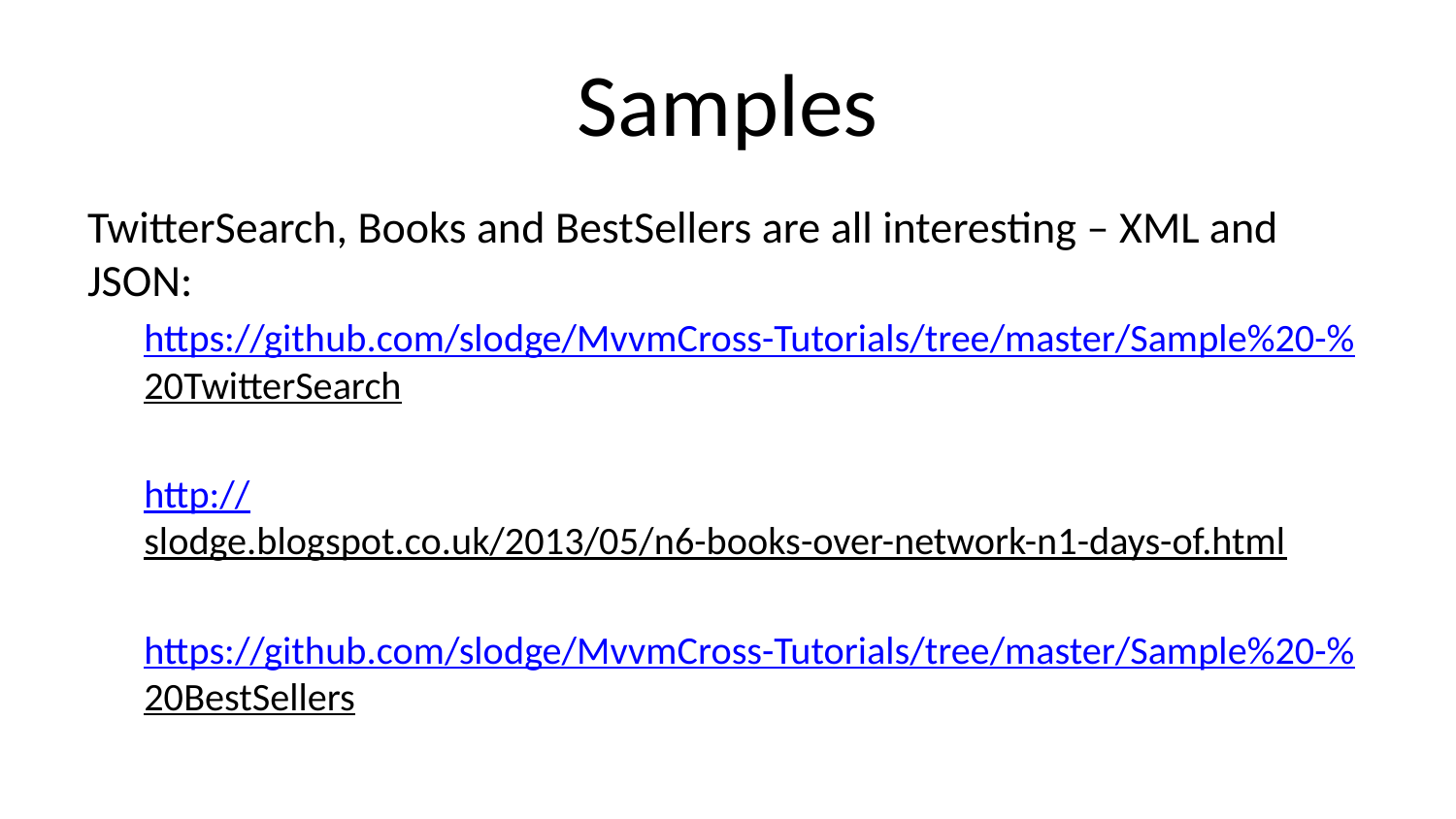

# Samples
TwitterSearch, Books and BestSellers are all interesting – XML and JSON:
https://github.com/slodge/MvvmCross-Tutorials/tree/master/Sample%20-%20TwitterSearch

http://slodge.blogspot.co.uk/2013/05/n6-books-over-network-n1-days-of.html

https://github.com/slodge/MvvmCross-Tutorials/tree/master/Sample%20-%20BestSellers